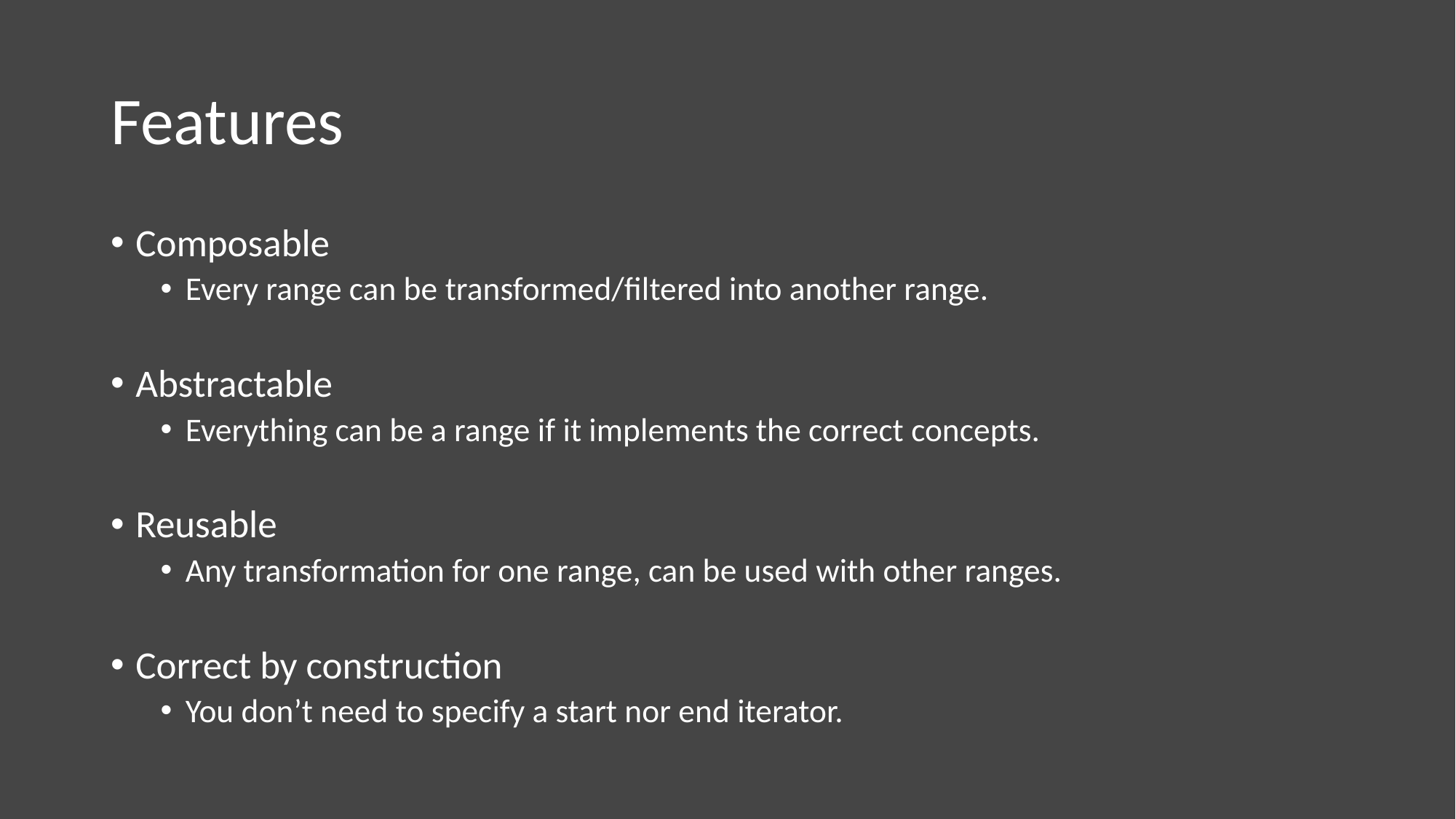

# Features
Composable
Every range can be transformed/filtered into another range.

Abstractable
Everything can be a range if it implements the correct concepts.

Reusable
Any transformation for one range, can be used with other ranges.

Correct by construction
You don’t need to specify a start nor end iterator.